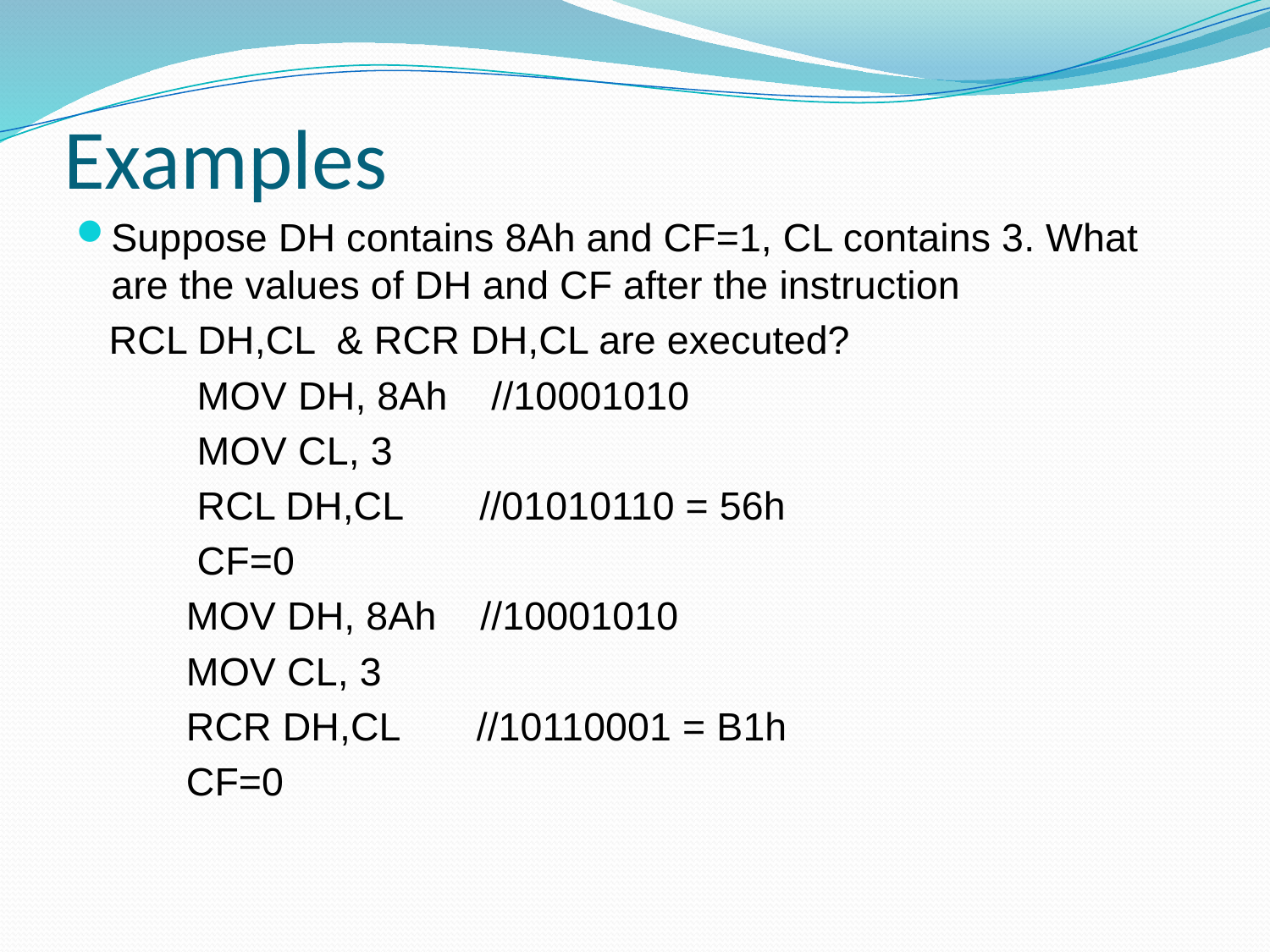

# Examples
Suppose DH contains 8Ah and CF=1, CL contains 3. What are the values of DH and CF after the instruction
   RCL DH,CL  & RCR DH,CL are executed?
           MOV DH, 8Ah    //10001010
           MOV CL, 3
           RCL DH,CL       //01010110 = 56h
           CF=0
          MOV DH, 8Ah    //10001010
          MOV CL, 3
          RCR DH,CL       //10110001 = B1h
          CF=0